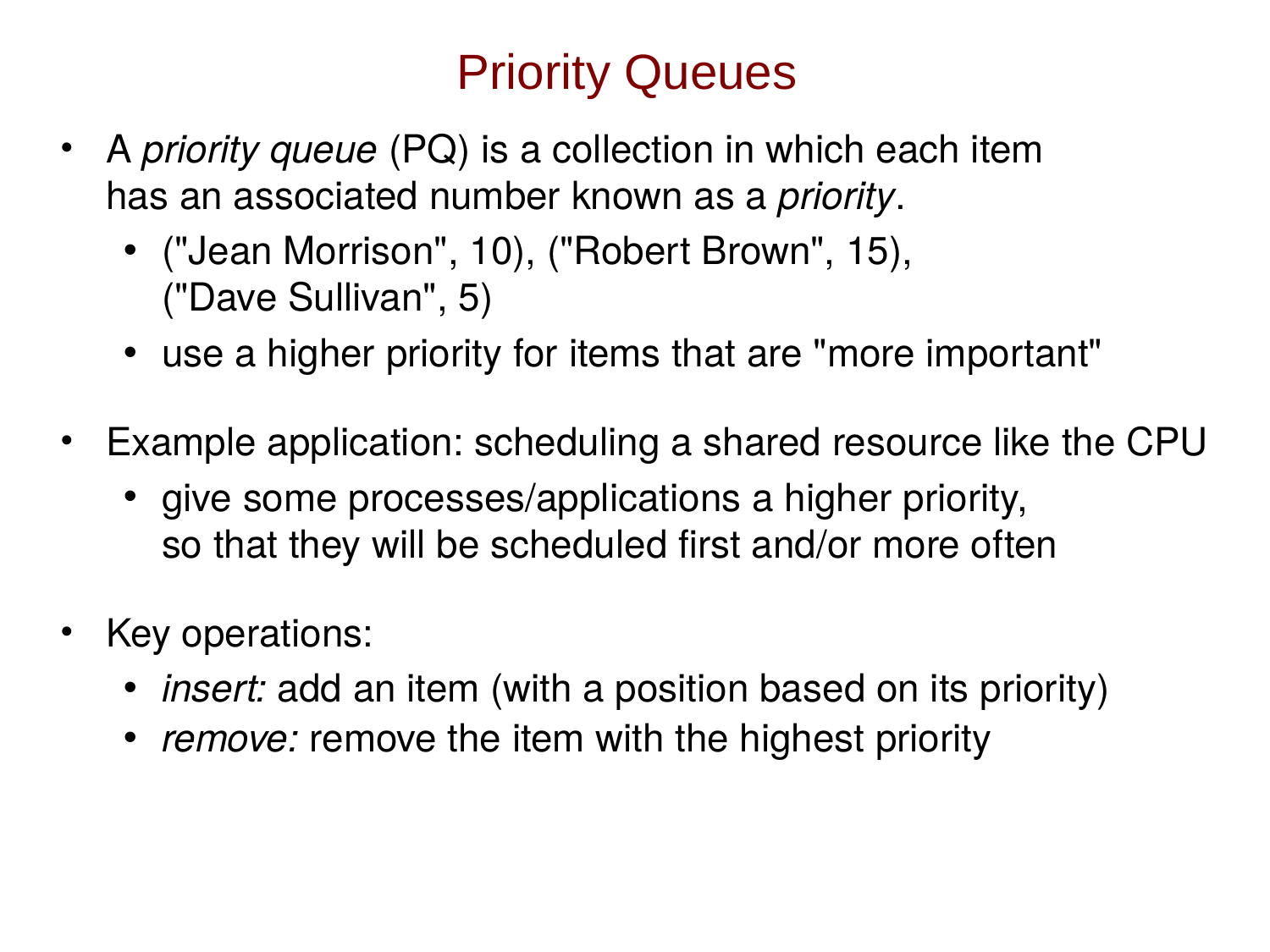

# Priority Queues
A priority queue (PQ) is a collection in which each item
has an associated number known as a priority.
("Jean Morrison", 10), ("Robert Brown", 15),
("Dave Sullivan", 5)
use a higher priority for items that are "more important"
Example application: scheduling a shared resource like the CPU
give some processes/applications a higher priority,
so that they will be scheduled first and/or more often
Key operations:
insert: add an item (with a position based on its priority)
remove: remove the item with the highest priority